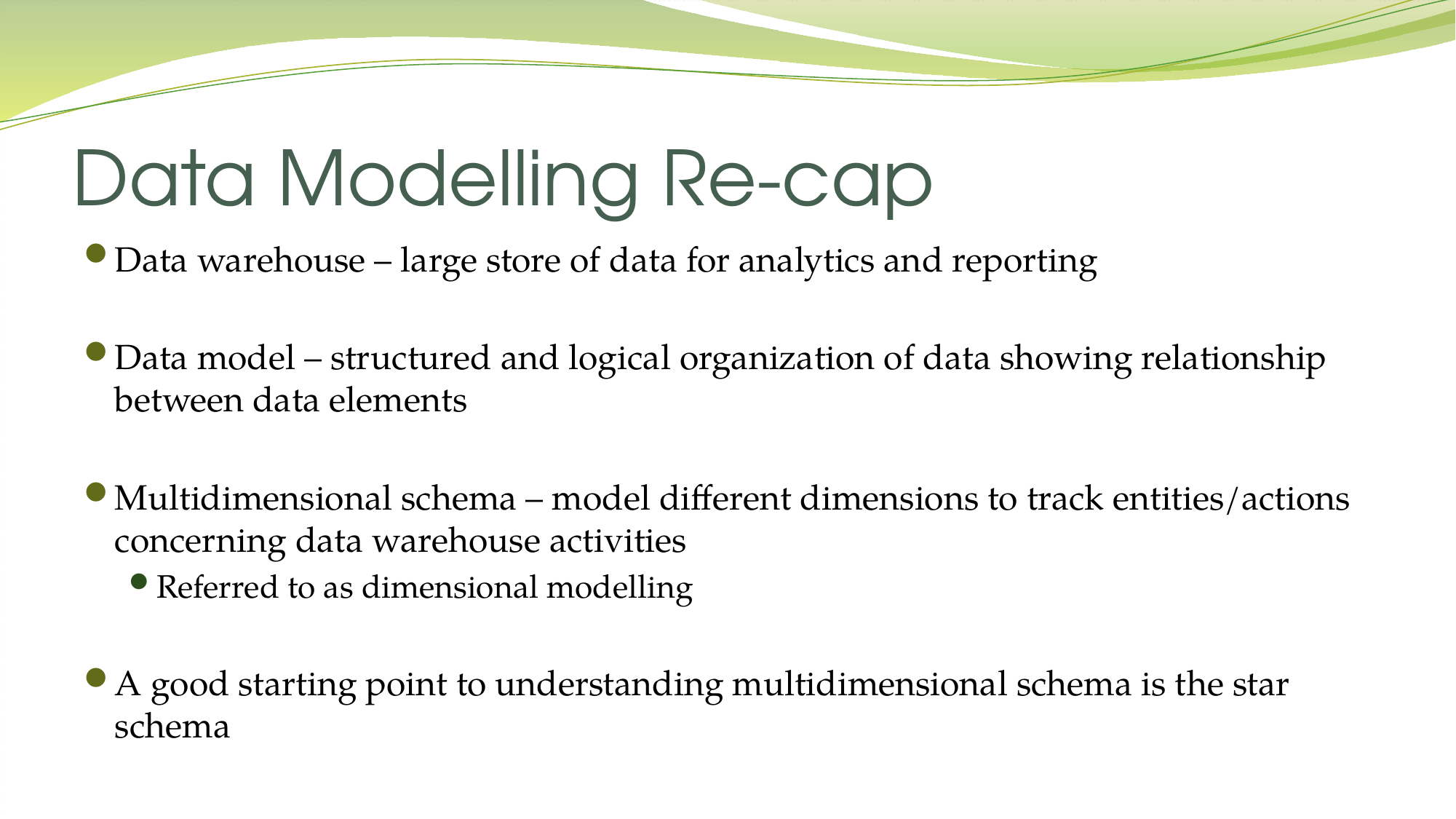

# Data Modelling Re-cap
Data warehouse – large store of data for analytics and reporting

Data model – structured and logical organization of data showing relationship between data elements

Multidimensional schema – model different dimensions to track entities/actions concerning data warehouse activities
Referred to as dimensional modelling

A good starting point to understanding multidimensional schema is the star schema